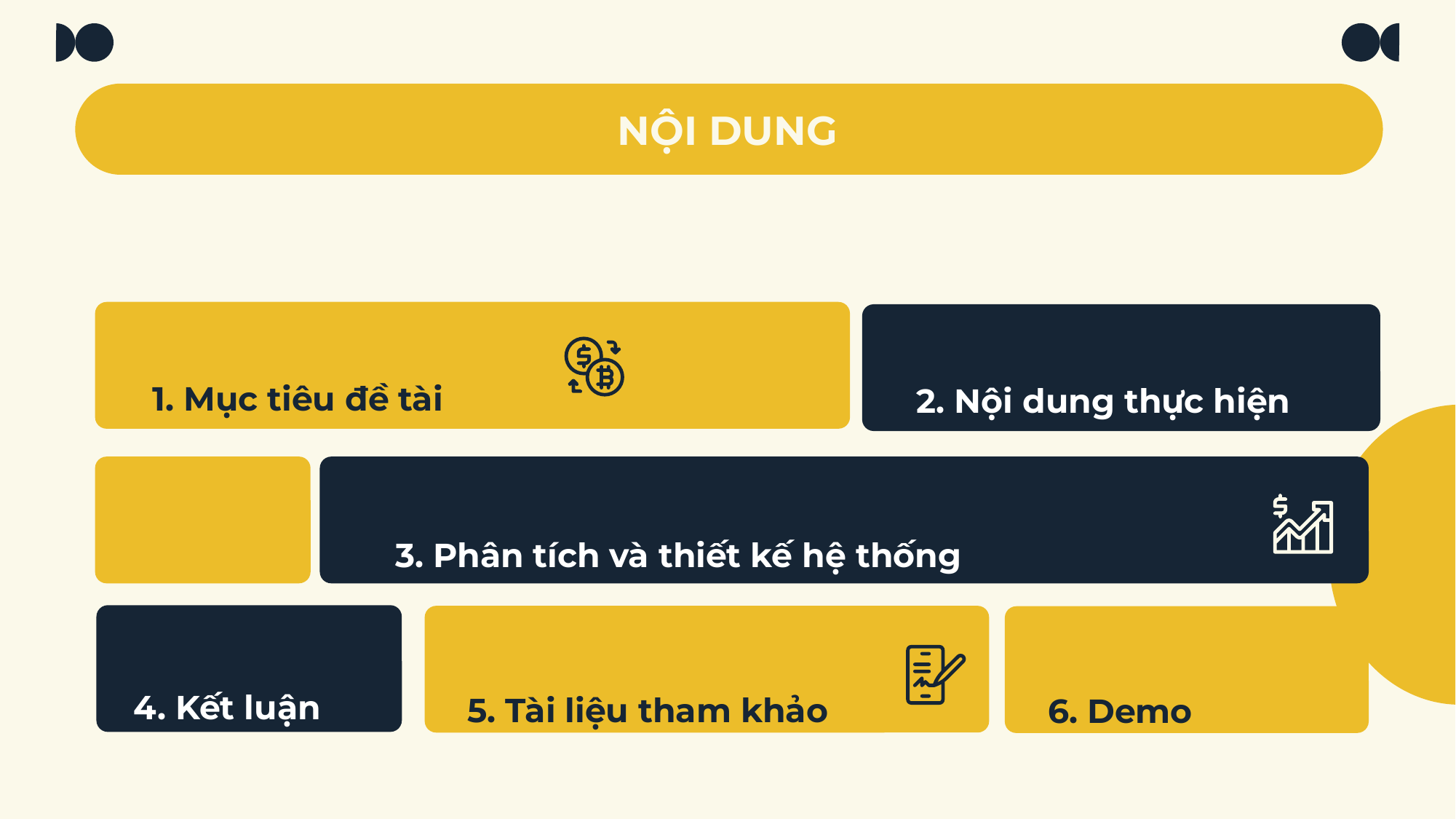

# NỘI DUNG

1. Mục tiêu đề tài
2. Nội dung thực hiện

3. Phân tích và thiết kế hệ thống

4. Kết luận
5. Tài liệu tham khảo
6. Demo